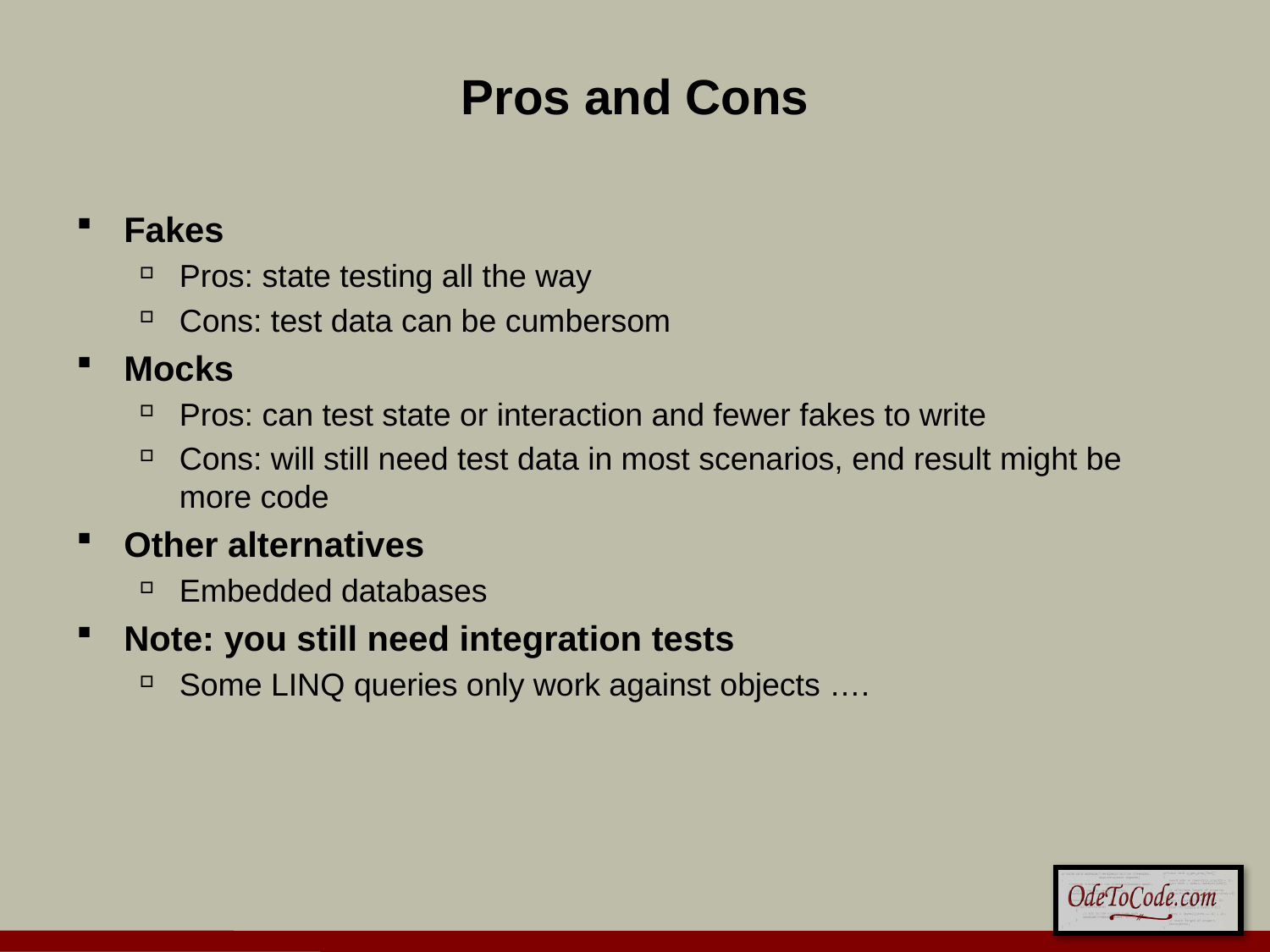

# Pros and Cons
Fakes
Pros: state testing all the way
Cons: test data can be cumbersom
Mocks
Pros: can test state or interaction and fewer fakes to write
Cons: will still need test data in most scenarios, end result might be more code
Other alternatives
Embedded databases
Note: you still need integration tests
Some LINQ queries only work against objects ….